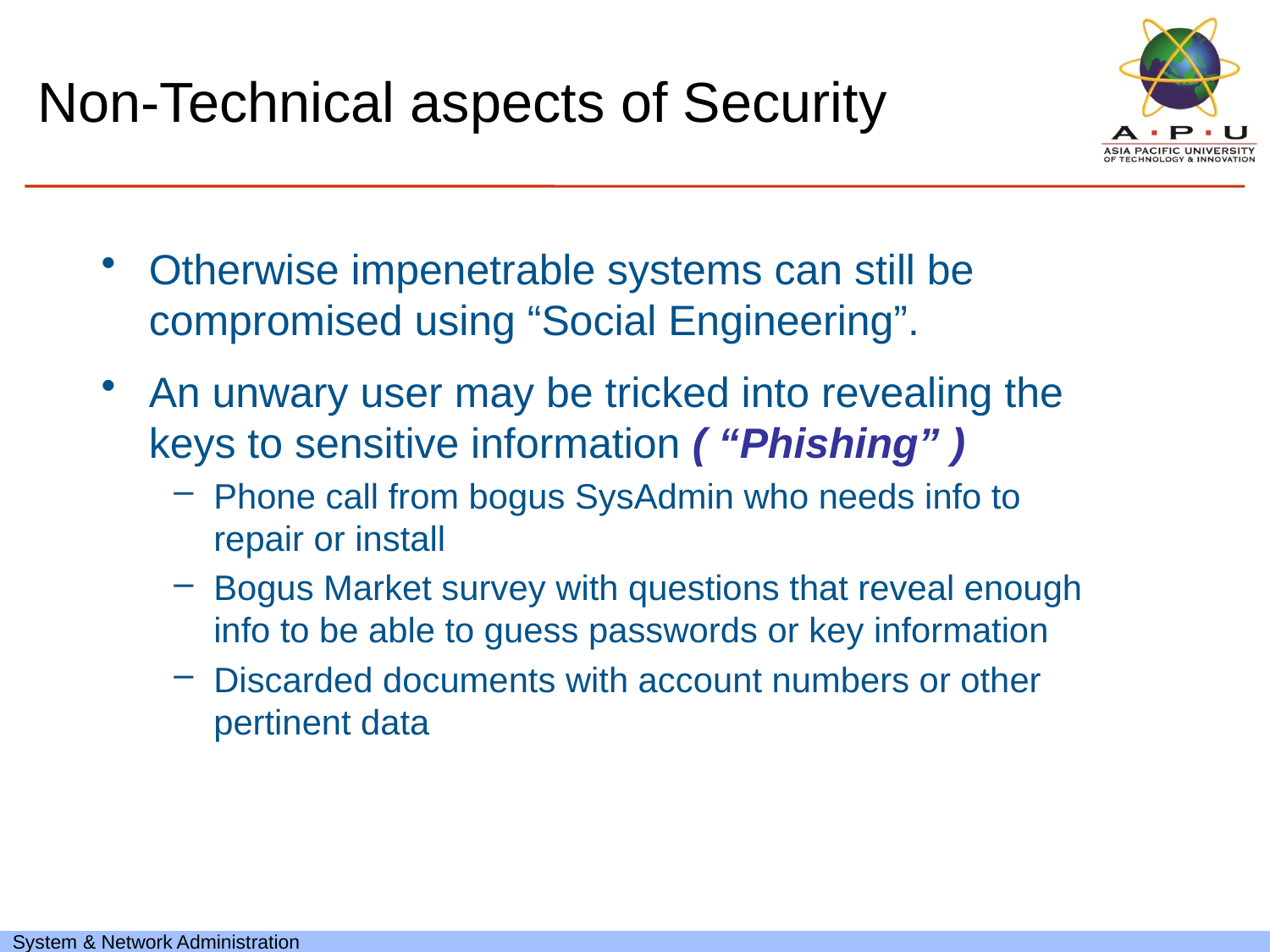

Non-Technical aspects of Security
Otherwise impenetrable systems can still be compromised using “Social Engineering”.
An unwary user may be tricked into revealing the keys to sensitive information ( “Phishing” )
Phone call from bogus SysAdmin who needs info to repair or install
Bogus Market survey with questions that reveal enough info to be able to guess passwords or key information
Discarded documents with account numbers or other pertinent data